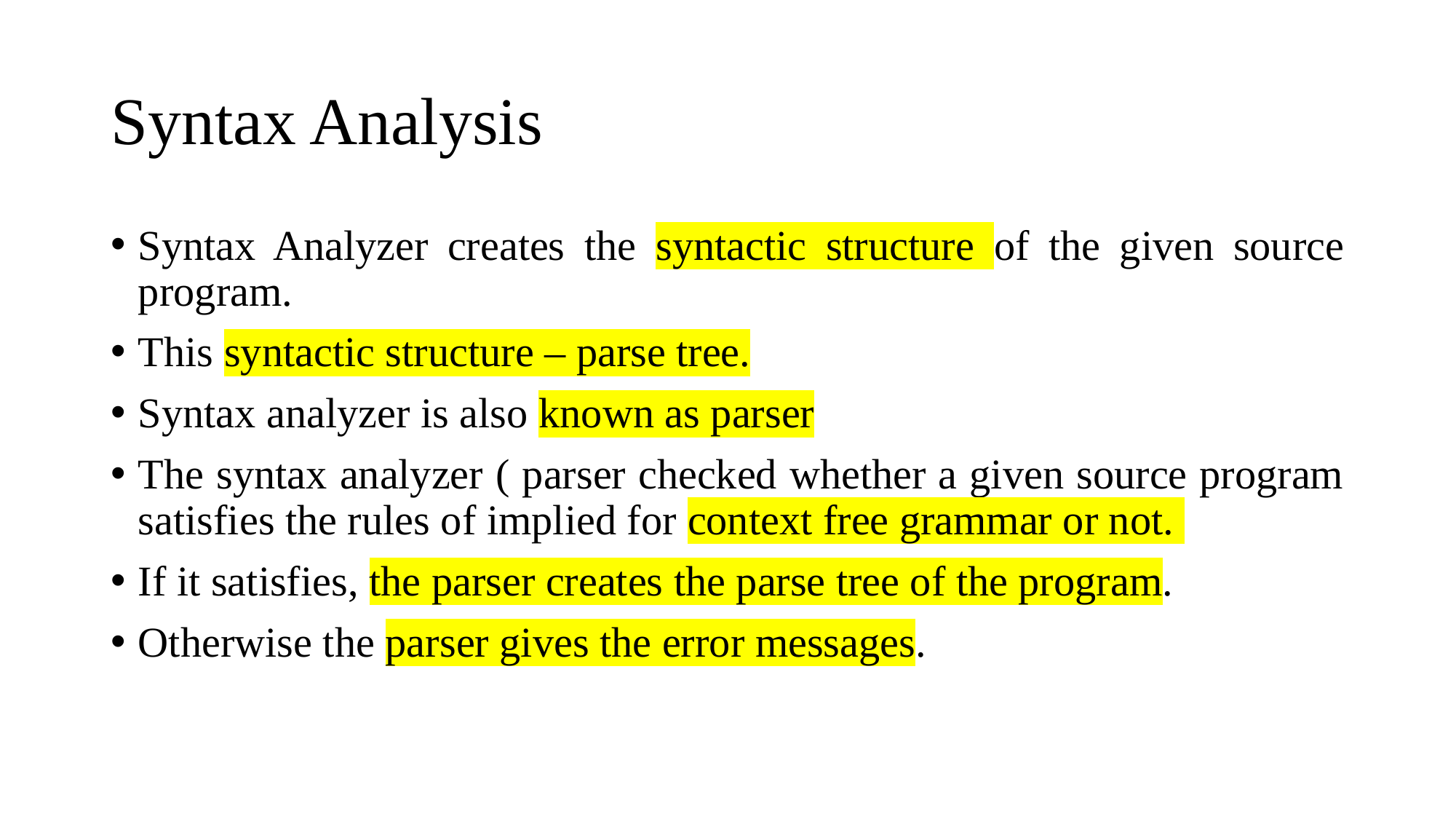

# Syntax Analysis
Syntax Analyzer creates the syntactic structure of the given source program.
This syntactic structure – parse tree.
Syntax analyzer is also known as parser
The syntax analyzer ( parser checked whether a given source program satisfies the rules of implied for context free grammar or not.
If it satisfies, the parser creates the parse tree of the program.
Otherwise the parser gives the error messages.